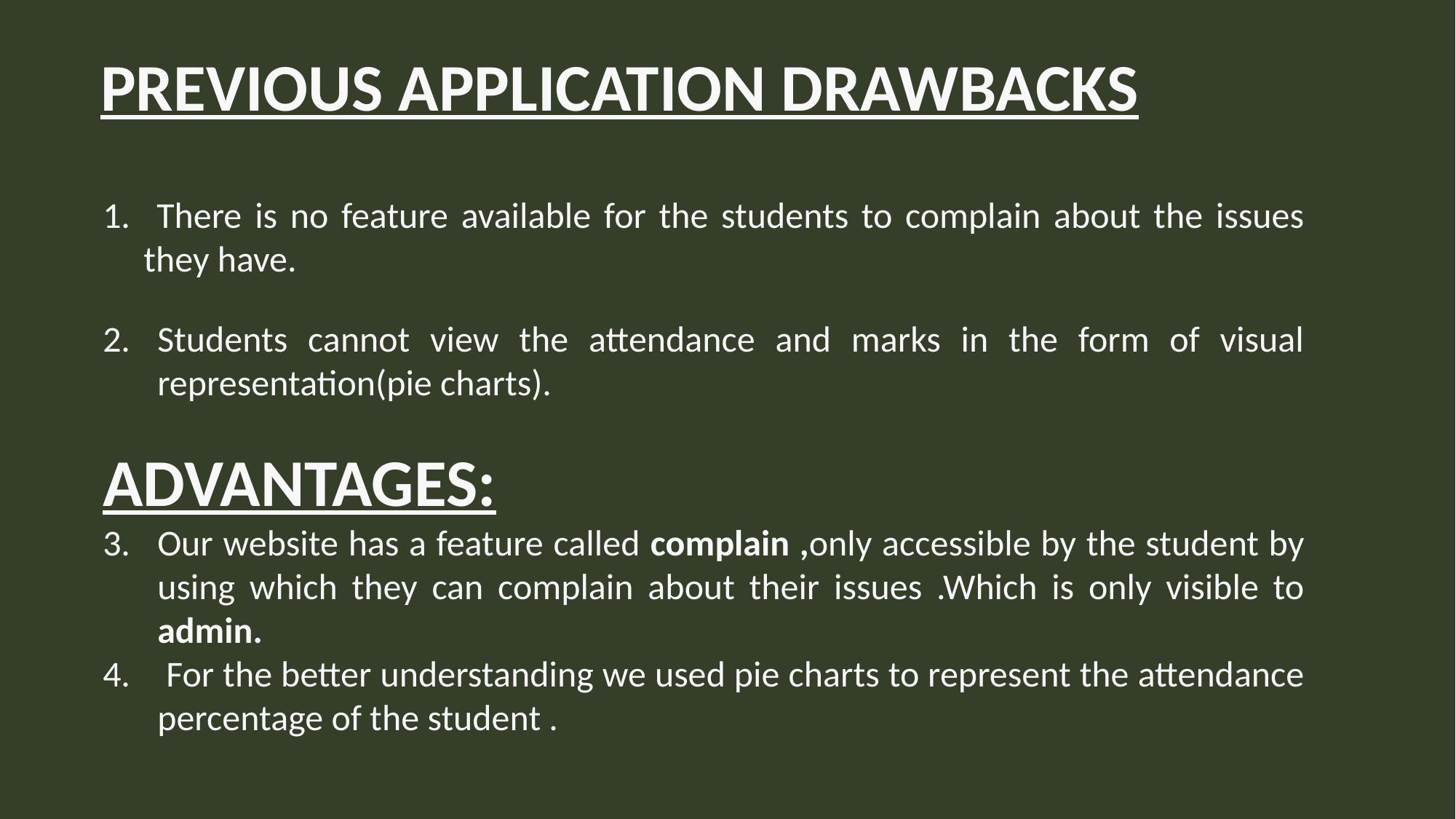

PREVIOUS APPLICATION DRAWBACKS
 There is no feature available for the students to complain about the issues they have.

Students cannot view the attendance and marks in the form of visual representation(pie charts).

ADVANTAGES:
Our website has a feature called complain ,only accessible by the student by using which they can complain about their issues .Which is only visible to admin.
 For the better understanding we used pie charts to represent the attendance percentage of the student .